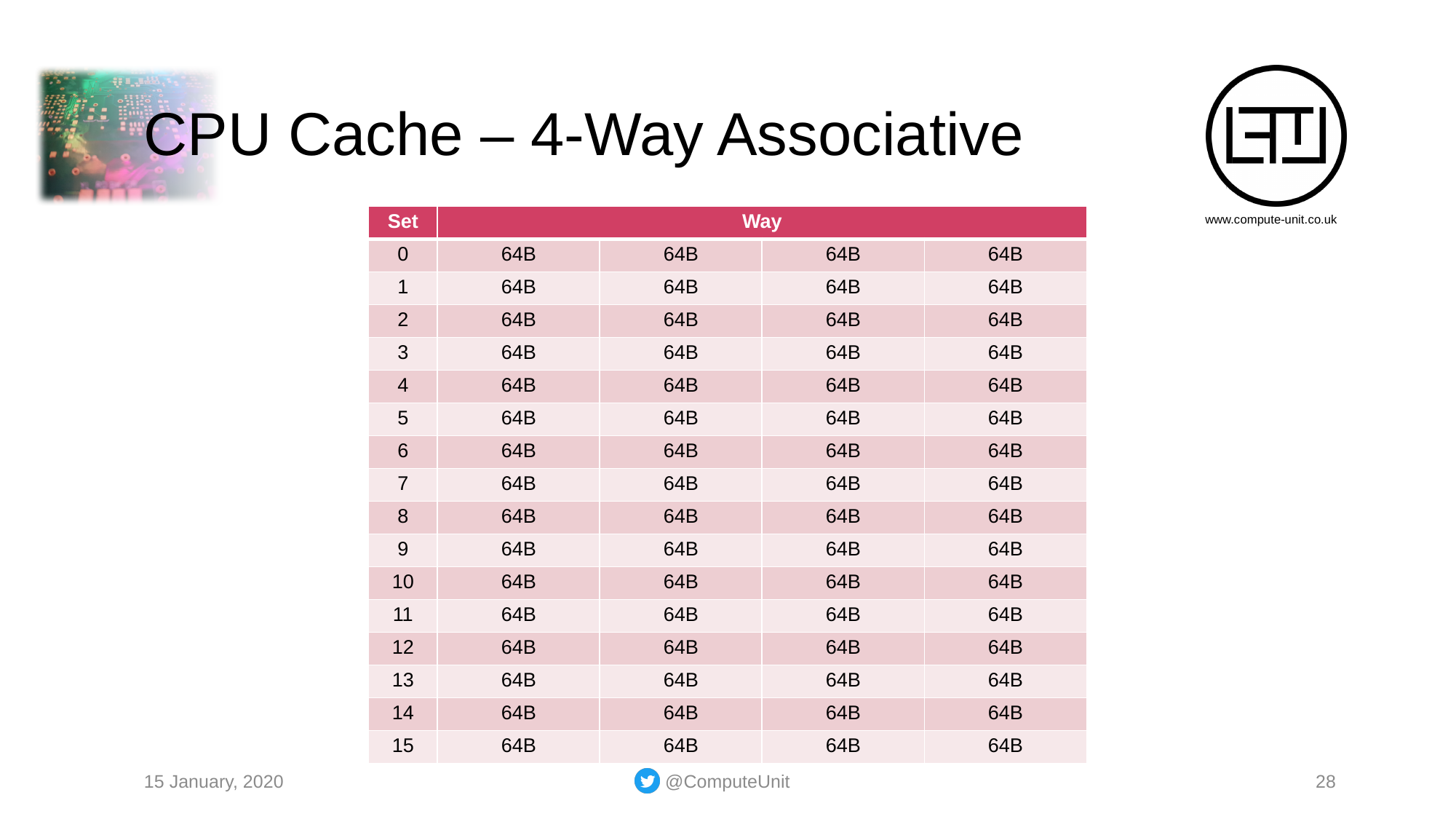

# CPU Cache – 4-Way Associative
| Set | Way |  |  |  |
| --- | --- | --- | --- | --- |
| 0 | 64B | 64B | 64B | 64B |
| 1 | 64B | 64B | 64B | 64B |
| 2 | 64B | 64B | 64B | 64B |
| 3 | 64B | 64B | 64B | 64B |
| 4 | 64B | 64B | 64B | 64B |
| 5 | 64B | 64B | 64B | 64B |
| 6 | 64B | 64B | 64B | 64B |
| 7 | 64B | 64B | 64B | 64B |
| 8 | 64B | 64B | 64B | 64B |
| 9 | 64B | 64B | 64B | 64B |
| 10 | 64B | 64B | 64B | 64B |
| 11 | 64B | 64B | 64B | 64B |
| 12 | 64B | 64B | 64B | 64B |
| 13 | 64B | 64B | 64B | 64B |
| 14 | 64B | 64B | 64B | 64B |
| 15 | 64B | 64B | 64B | 64B |
15 January, 2020
@ComputeUnit
28